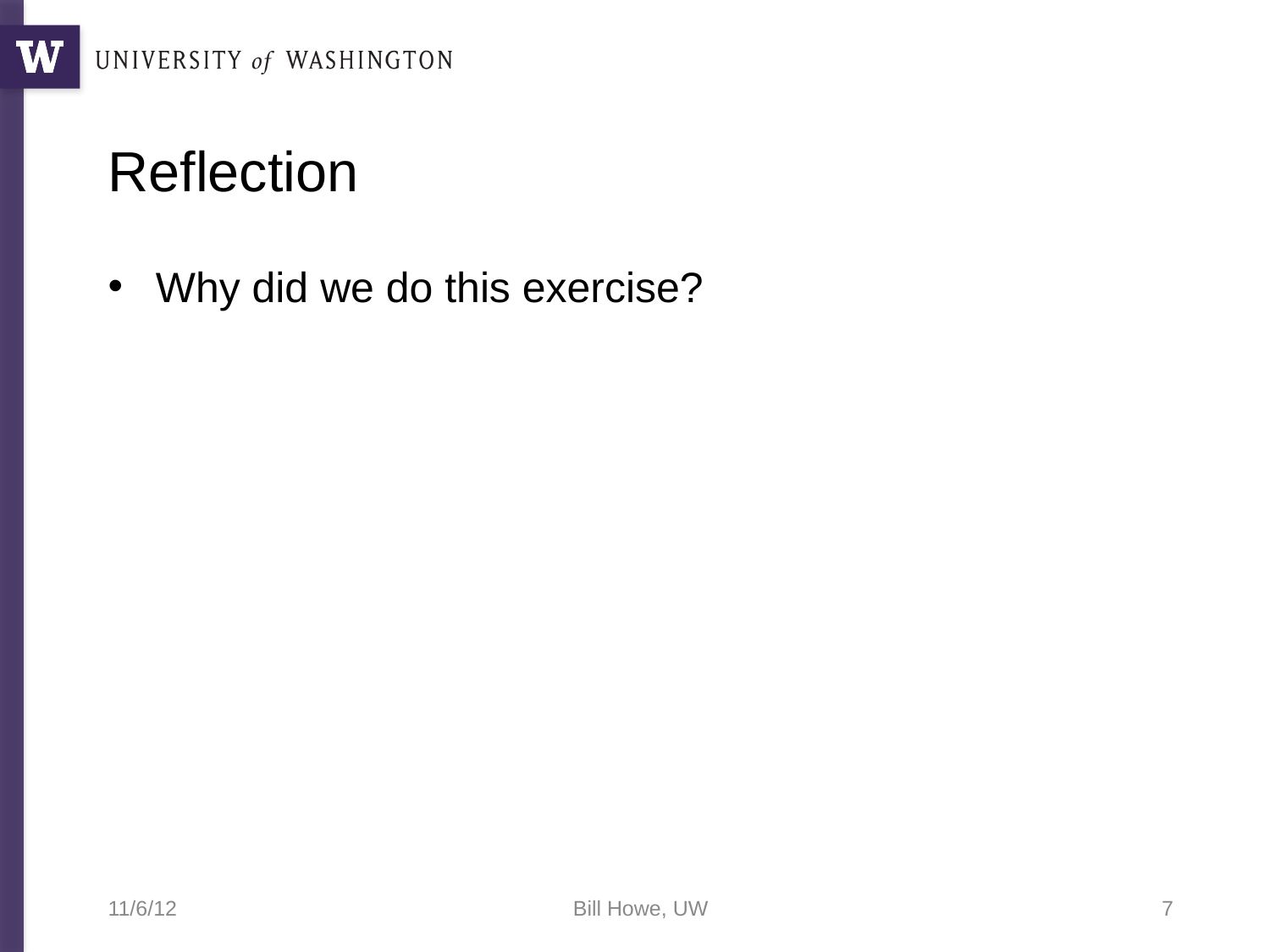

# Reflection
Why did we do this exercise?
11/6/12
Bill Howe, UW
7